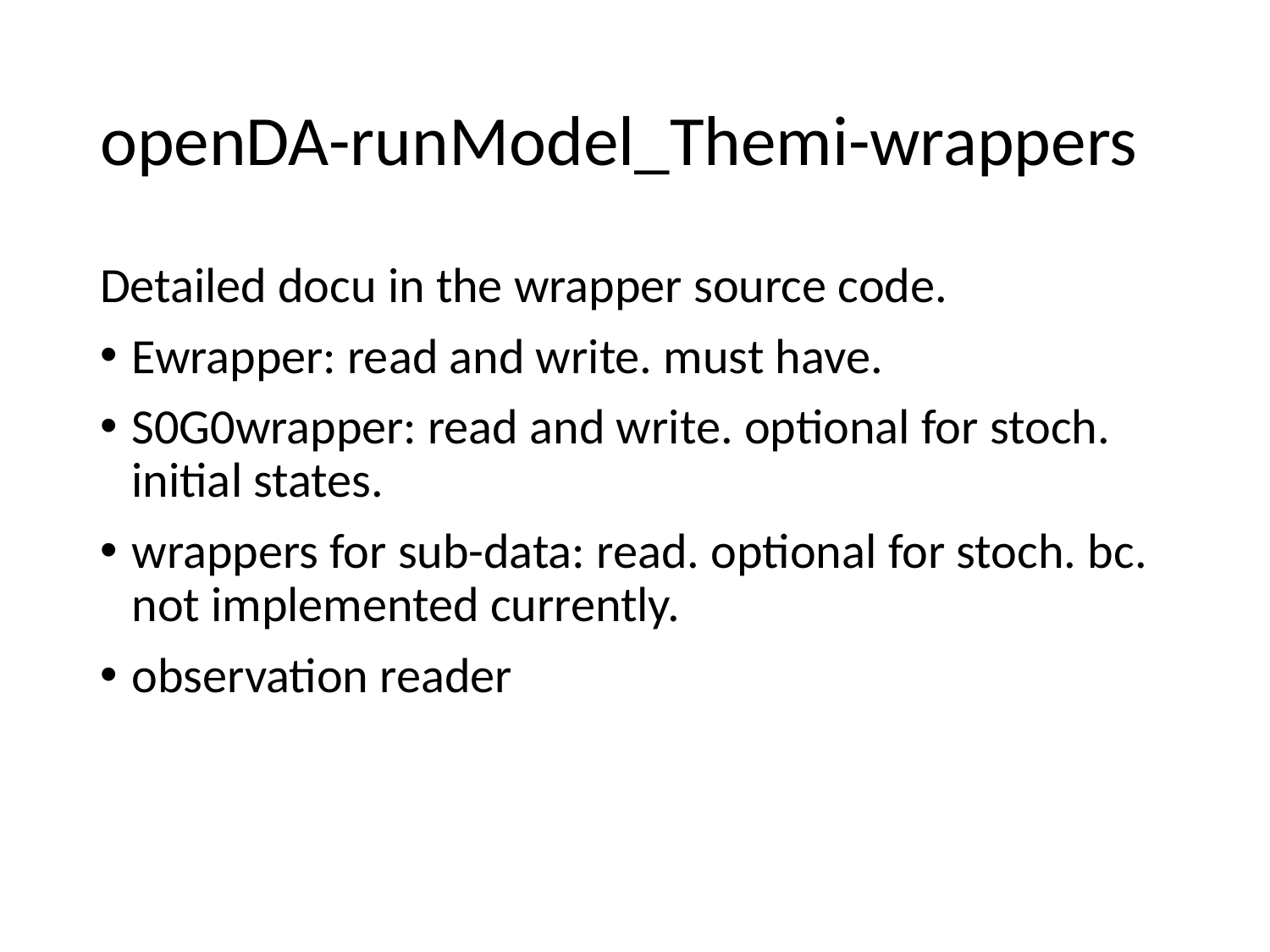

# openDA-runModel_Themi-wrappers
Detailed docu in the wrapper source code.
Ewrapper: read and write. must have.
S0G0wrapper: read and write. optional for stoch. initial states.
wrappers for sub-data: read. optional for stoch. bc. not implemented currently.
observation reader